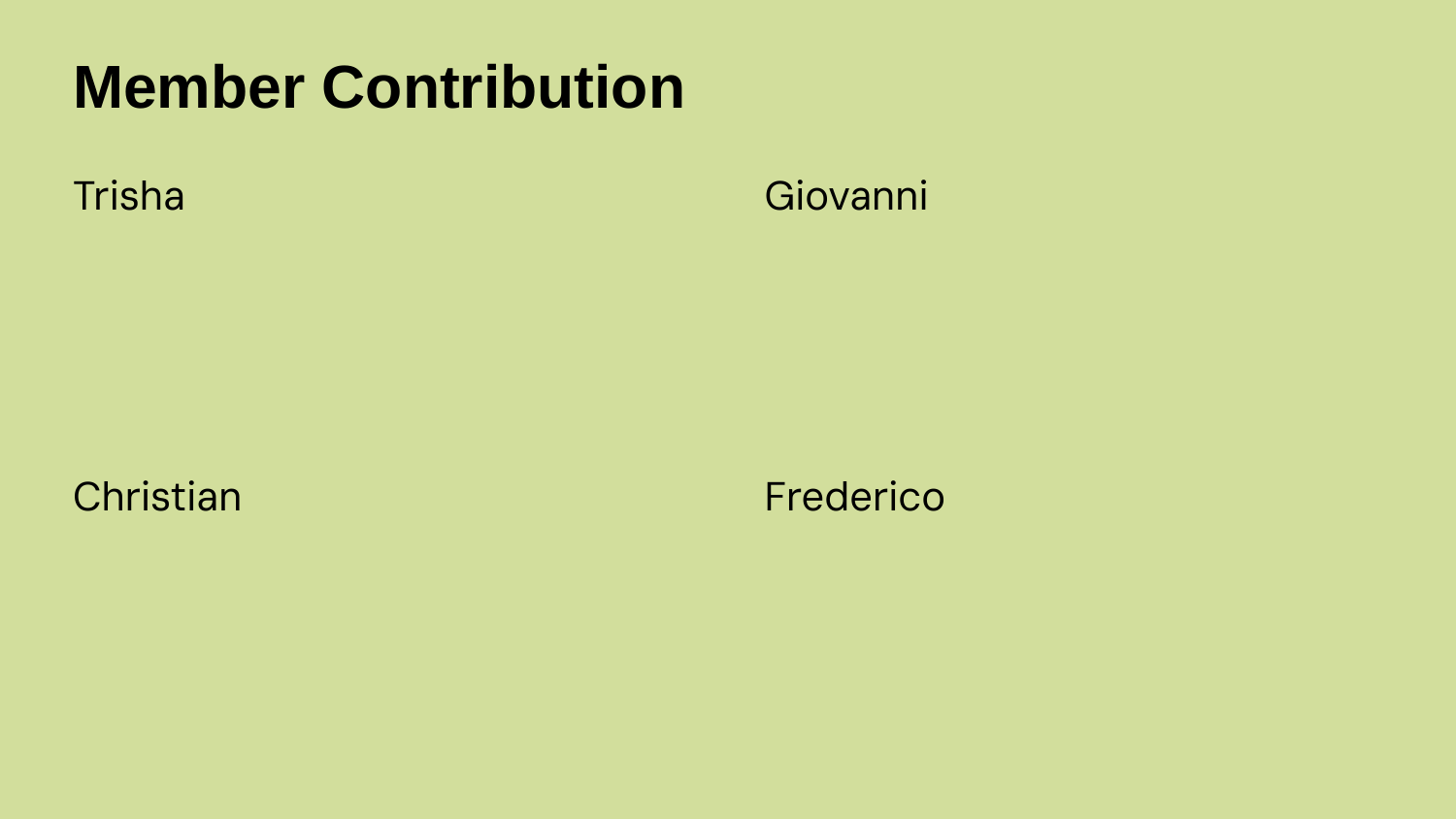

# Member Contribution
Trisha
Giovanni

Christian
Frederico